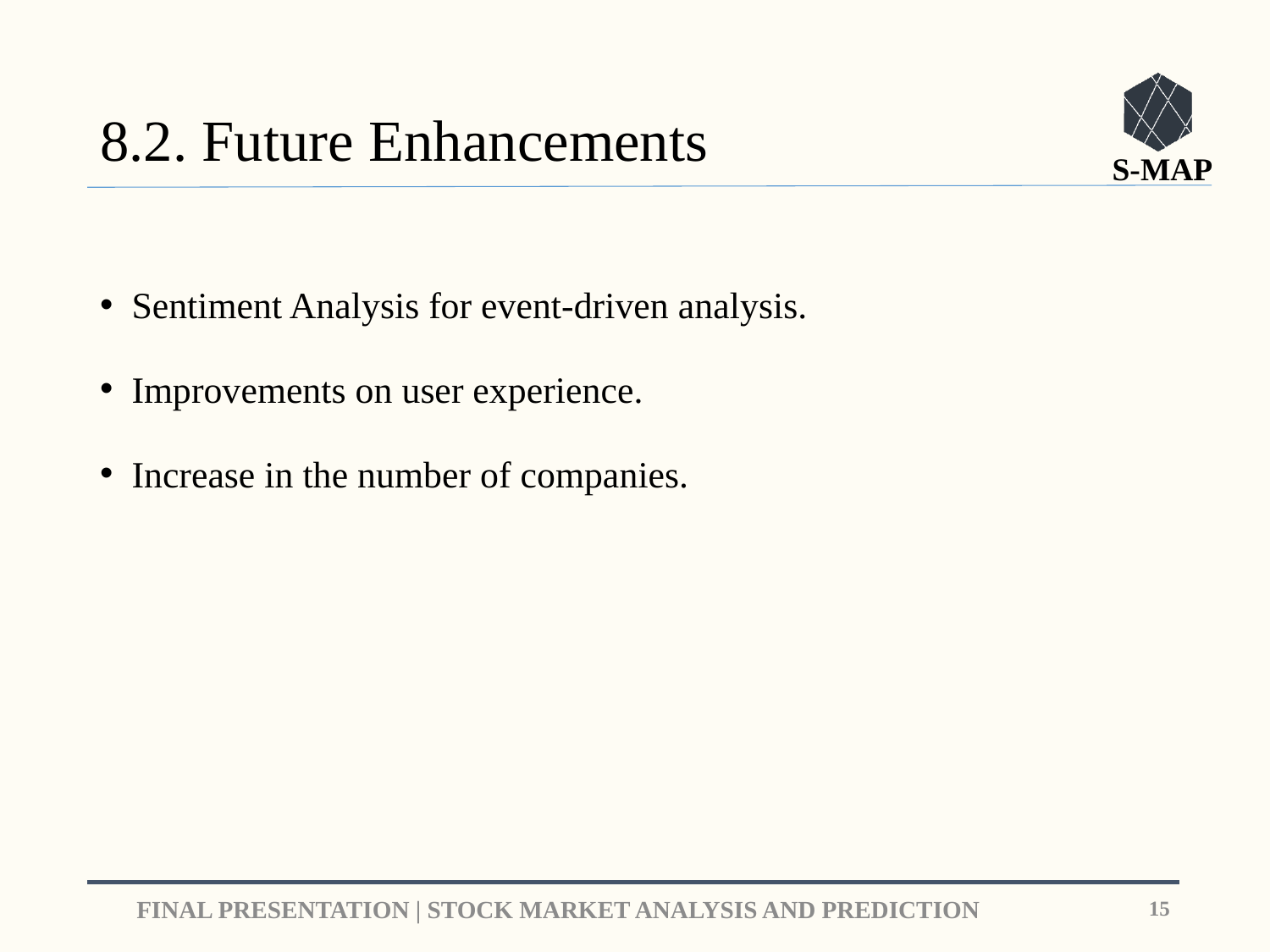

# 8.2. Future Enhancements
Sentiment Analysis for event-driven analysis.
Improvements on user experience.
Increase in the number of companies.
15
FINAL PRESENTATION | STOCK MARKET ANALYSIS AND PREDICTION